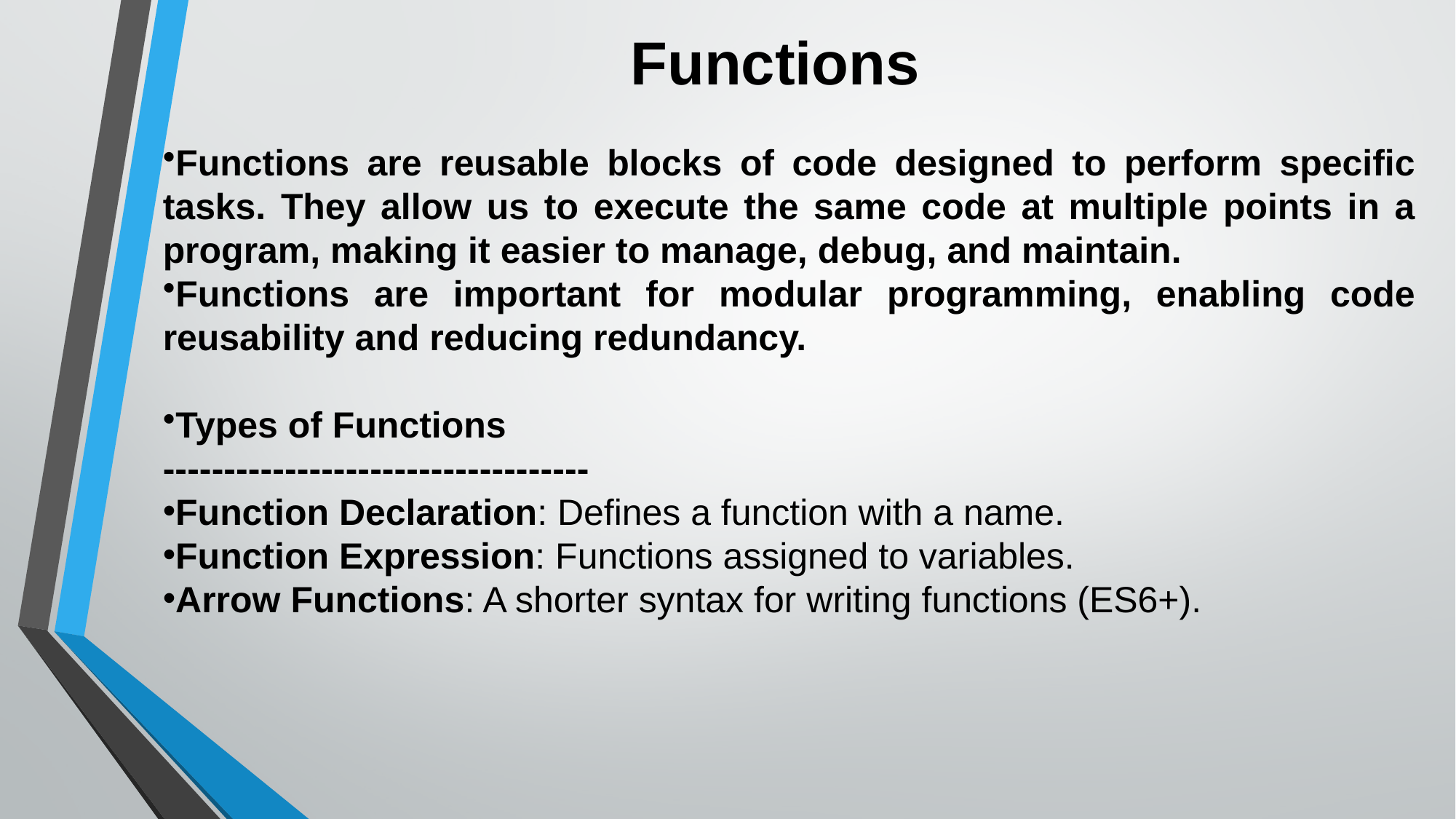

# Functions
Functions are reusable blocks of code designed to perform specific tasks. They allow us to execute the same code at multiple points in a program, making it easier to manage, debug, and maintain.
Functions are important for modular programming, enabling code reusability and reducing redundancy.

Types of Functions
-----------------------------------
Function Declaration: Defines a function with a name.
Function Expression: Functions assigned to variables.
Arrow Functions: A shorter syntax for writing functions (ES6+).